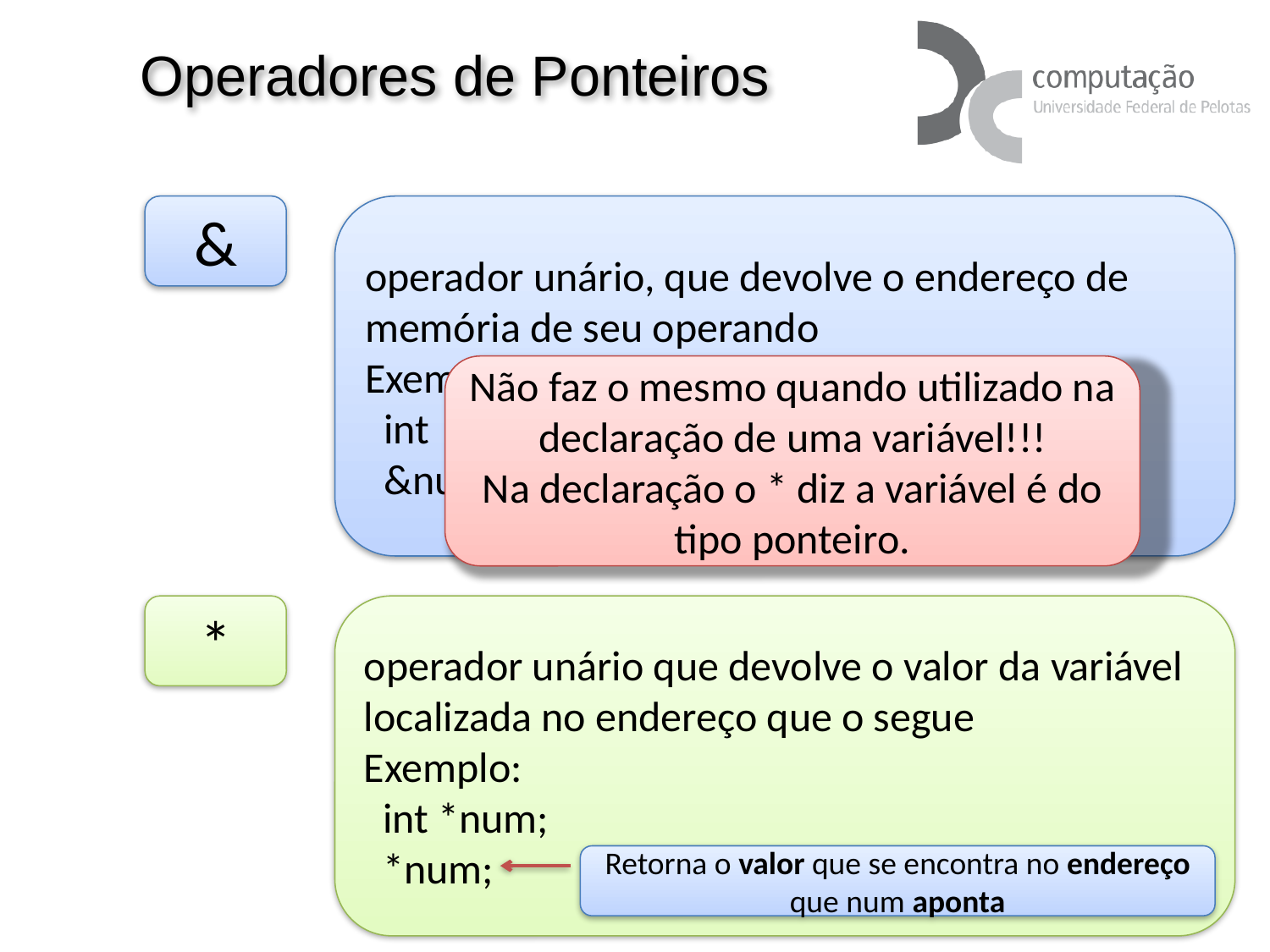

# Operadores de Ponteiros
&
operador unário, que devolve o endereço de memória de seu operando
Exemplo:
  int  num;
  &num;
Não faz o mesmo quando utilizado na declaração de uma variável!!!
Na declaração o * diz a variável é do tipo ponteiro.
Retorna o endereço de num
*
operador unário que devolve o valor da variável localizada no endereço que o segue
Exemplo:
  int *num;
  *num;
Retorna o valor que se encontra no endereço que num aponta